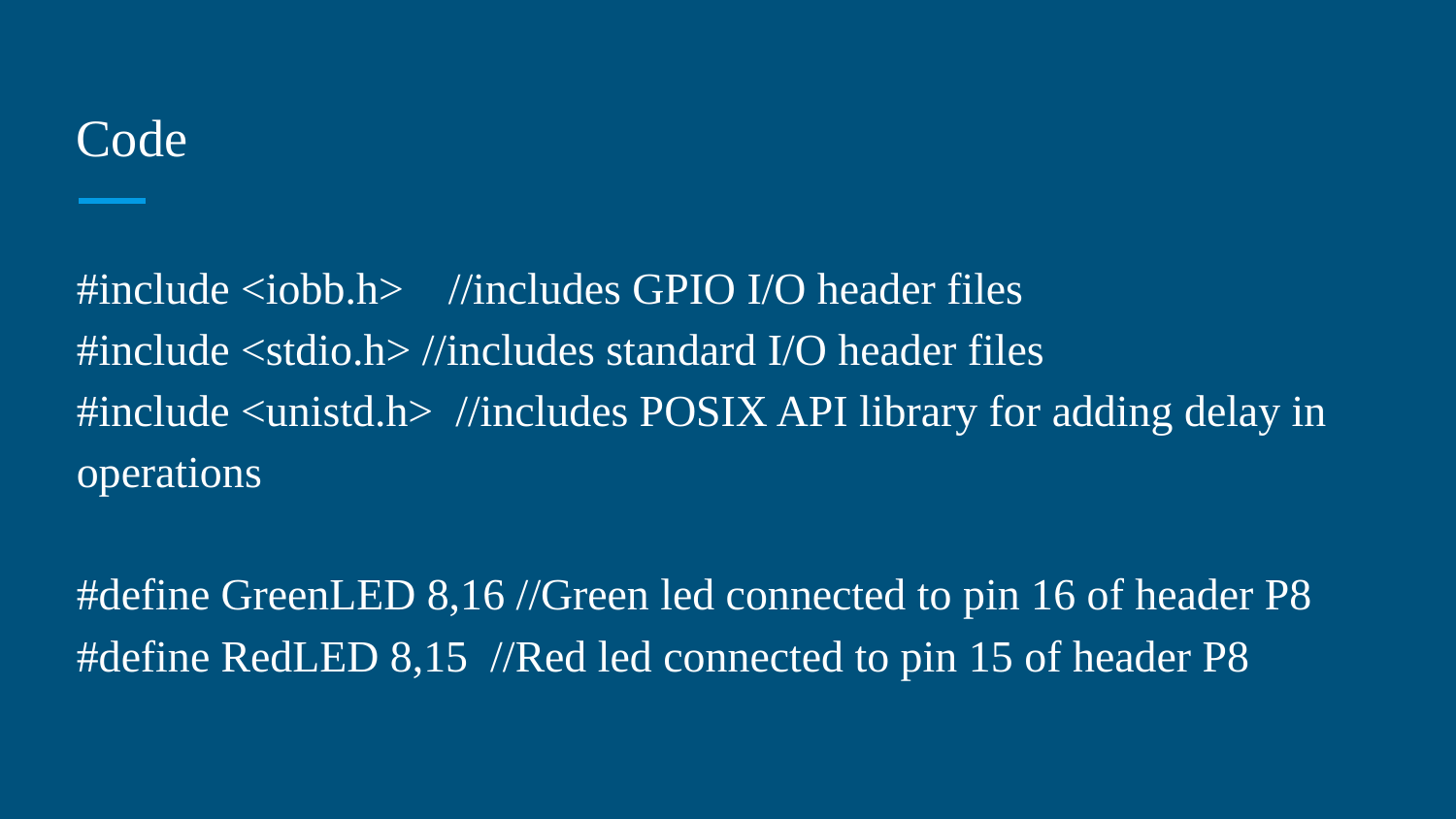

# Code
#include <iobb.h>    //includes GPIO I/O header files
#include <stdio.h> //includes standard I/O header files
#include <unistd.h>  //includes POSIX API library for adding delay in operations

#define GreenLED 8,16 //Green led connected to pin 16 of header P8
#define RedLED 8,15  //Red led connected to pin 15 of header P8